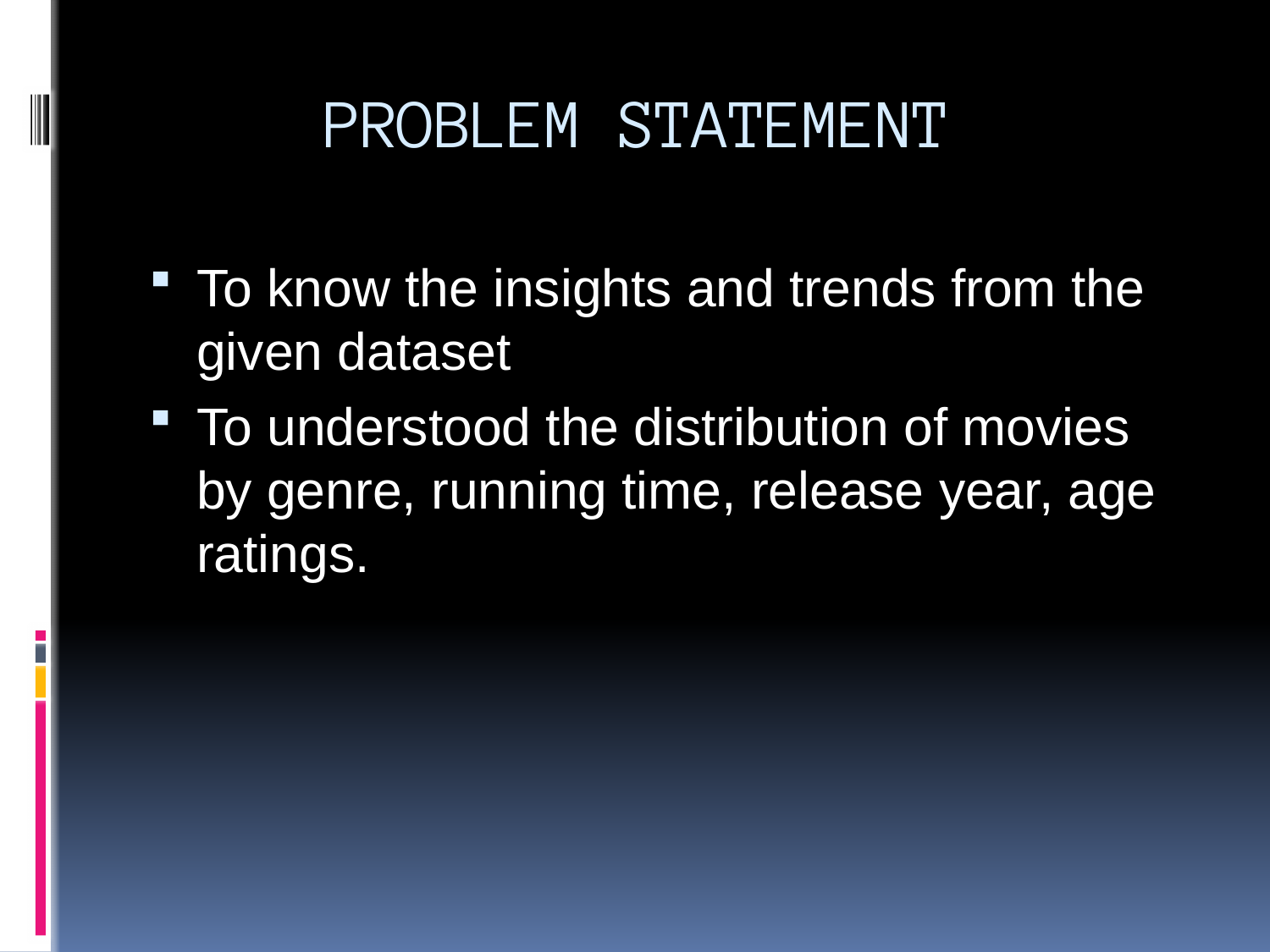

# PROBLEM STATEMENT
To know the insights and trends from the given dataset
To understood the distribution of movies by genre, running time, release year, age ratings.